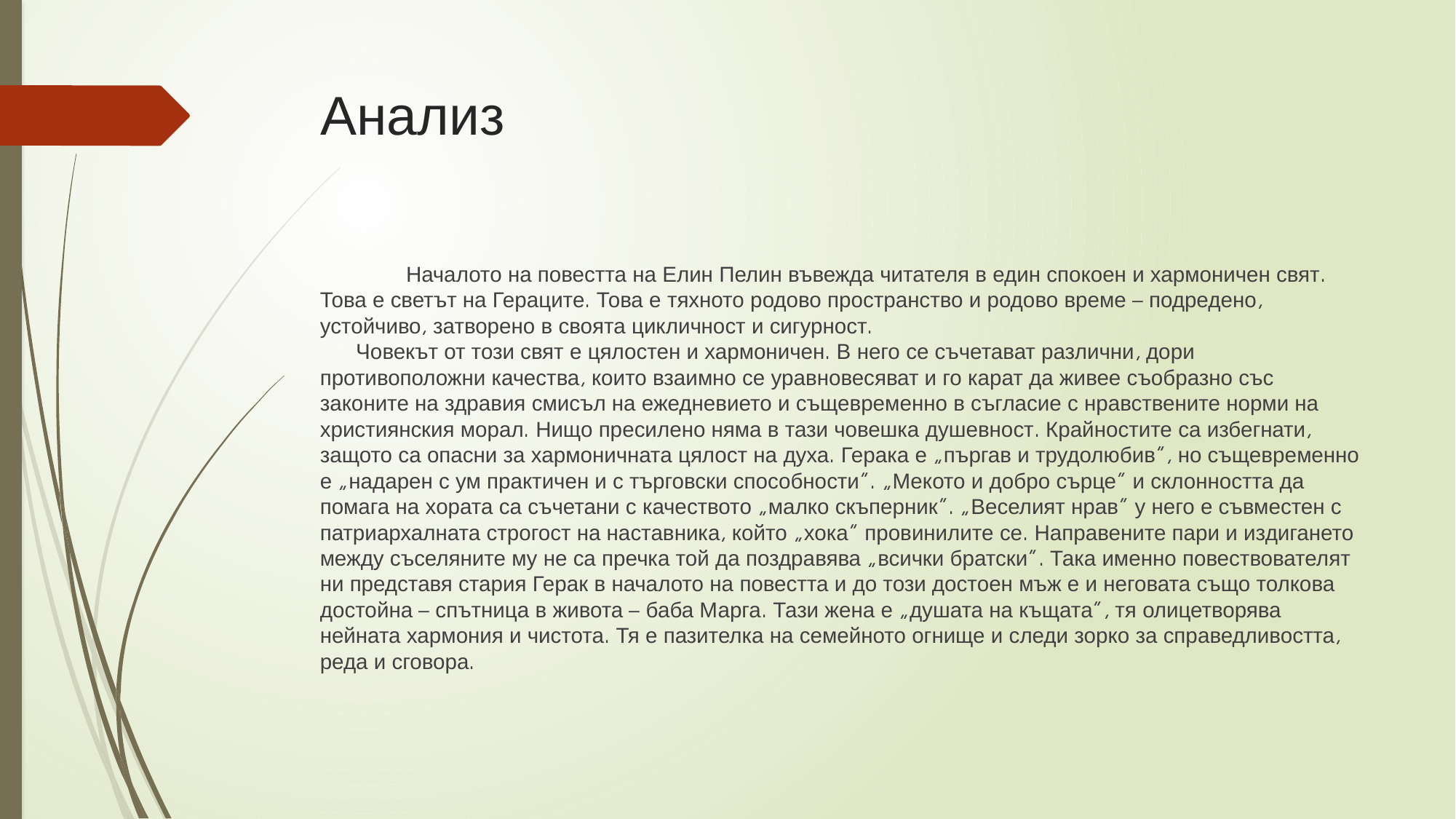

# Анализ
	Началото на повестта на Елин Пелин въвежда читателя в един спокоен и хармоничен свят. Това е светът на Гераците. Това е тяхното родово пространство и родово време – подредено, устойчиво, затворено в своята цикличност и сигурност.
      Човекът от този свят е цялостен и хармоничен. В него се съчетават различни, дори противоположни качества, които взаимно се уравновесяват и го карат да живее съобразно със законите на здравия смисъл на ежедневието и същевременно в съгласие с нравствените норми на християнския морал. Нищо пресилено няма в тази човешка душевност. Крайностите са избегнати, защото са опасни за хармоничната цялост на духа. Герака е „пъргав и трудолюбив”, но същевременно е „надарен с ум практичен и с търговски способности”. „Мекото и добро сърце” и склонността да помага на хората са съчетани с качеството „малко скъперник”. „Веселият нрав” у него е съвместен с патриархалната строгост на наставника, който „хока” провинилите се. Направените пари и издигането между съселяните му не са пречка той да поздравява „всички братски”. Така именно повествователят ни представя стария Герак в началото на повестта и до този достоен мъж е и неговата също толкова достойна – спътница в живота – баба Марга. Тази жена е „душата на къщата”, тя олицетворява нейната хармония и чистота. Тя е пазителка на семейното огнище и следи зорко за справедливостта, реда и сговора.